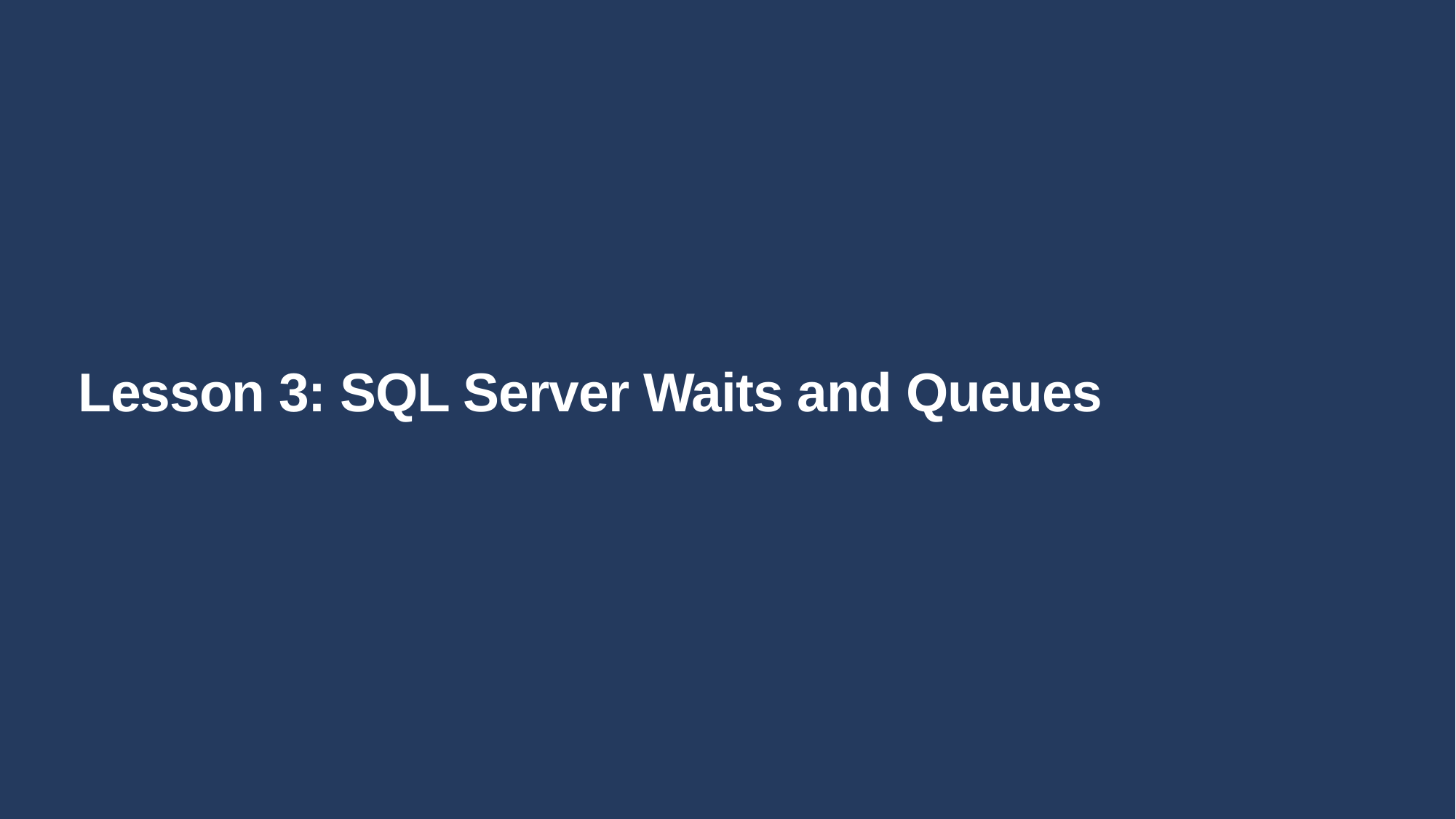

# Lesson 3: SQL Server Waits and Queues